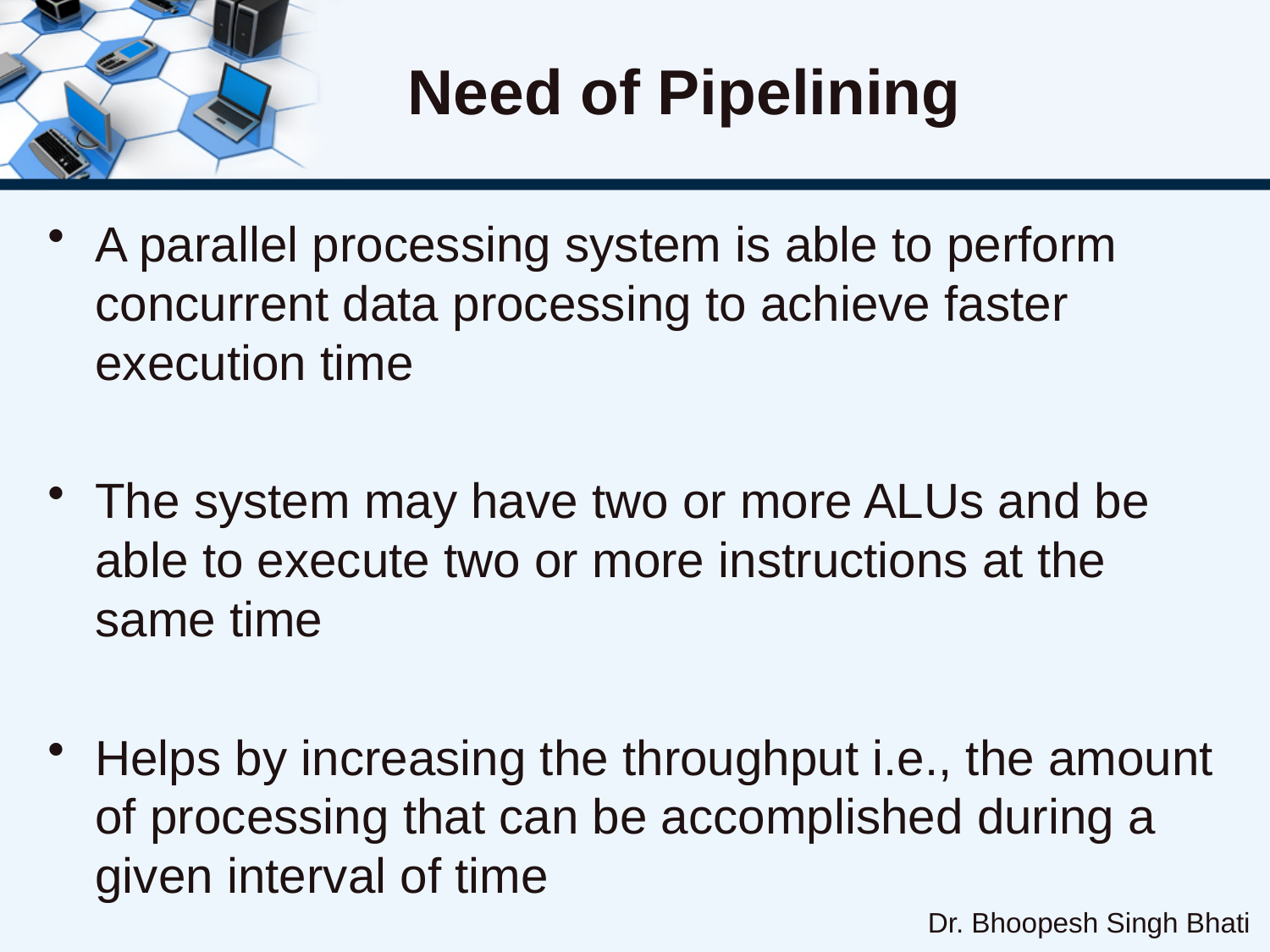

# Need of Pipelining
A parallel processing system is able to perform concurrent data processing to achieve faster execution time

The system may have two or more ALUs and be able to execute two or more instructions at the same time

Helps by increasing the throughput i.e., the amount of processing that can be accomplished during a given interval of time
Dr. Bhoopesh Singh Bhati